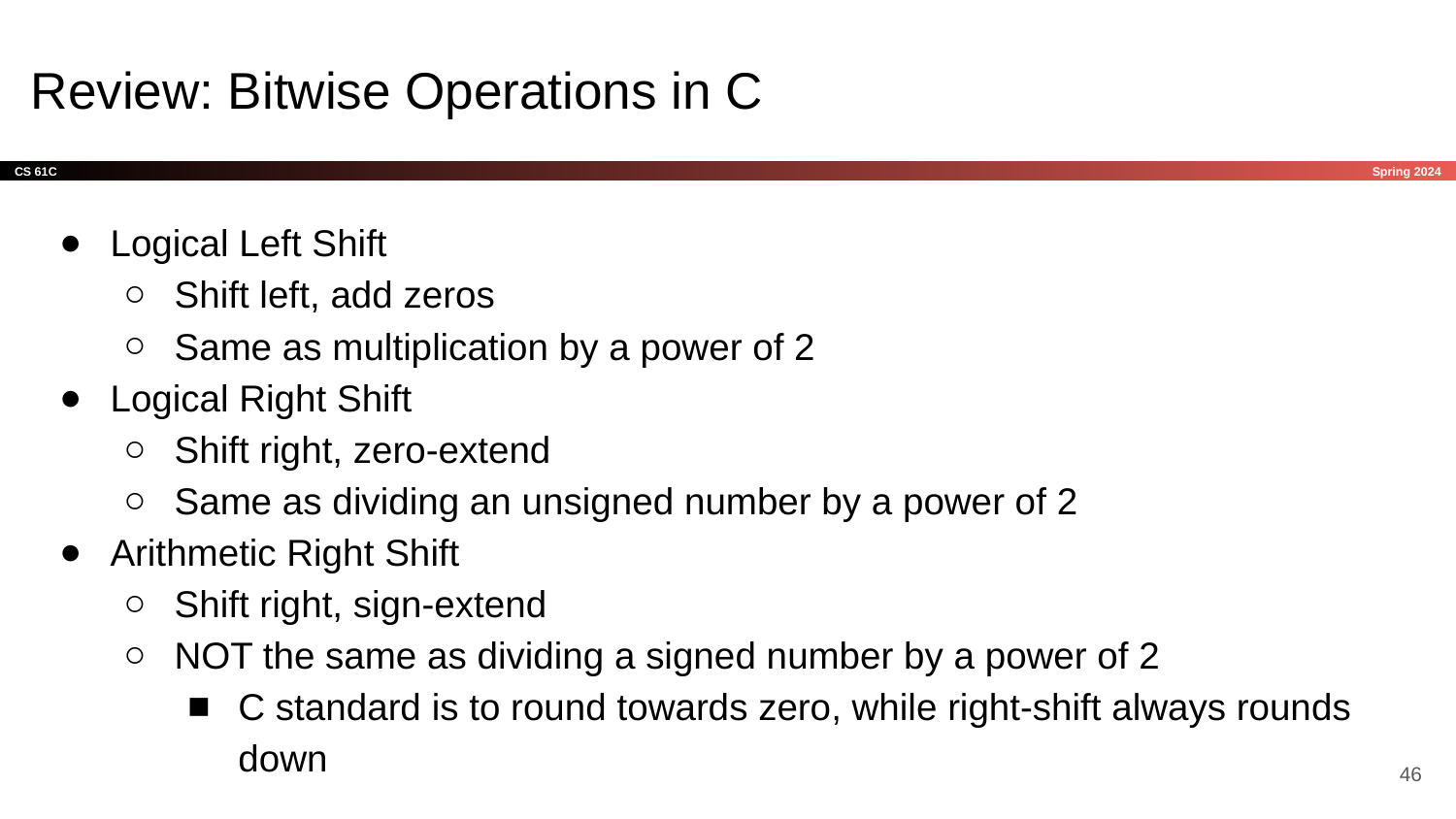

# Review: Bitwise Operations in C
Logical Left Shift
Shift left, add zeros
Same as multiplication by a power of 2
Logical Right Shift
Shift right, zero-extend
Same as dividing an unsigned number by a power of 2
Arithmetic Right Shift
Shift right, sign-extend
NOT the same as dividing a signed number by a power of 2
C standard is to round towards zero, while right-shift always rounds down
46